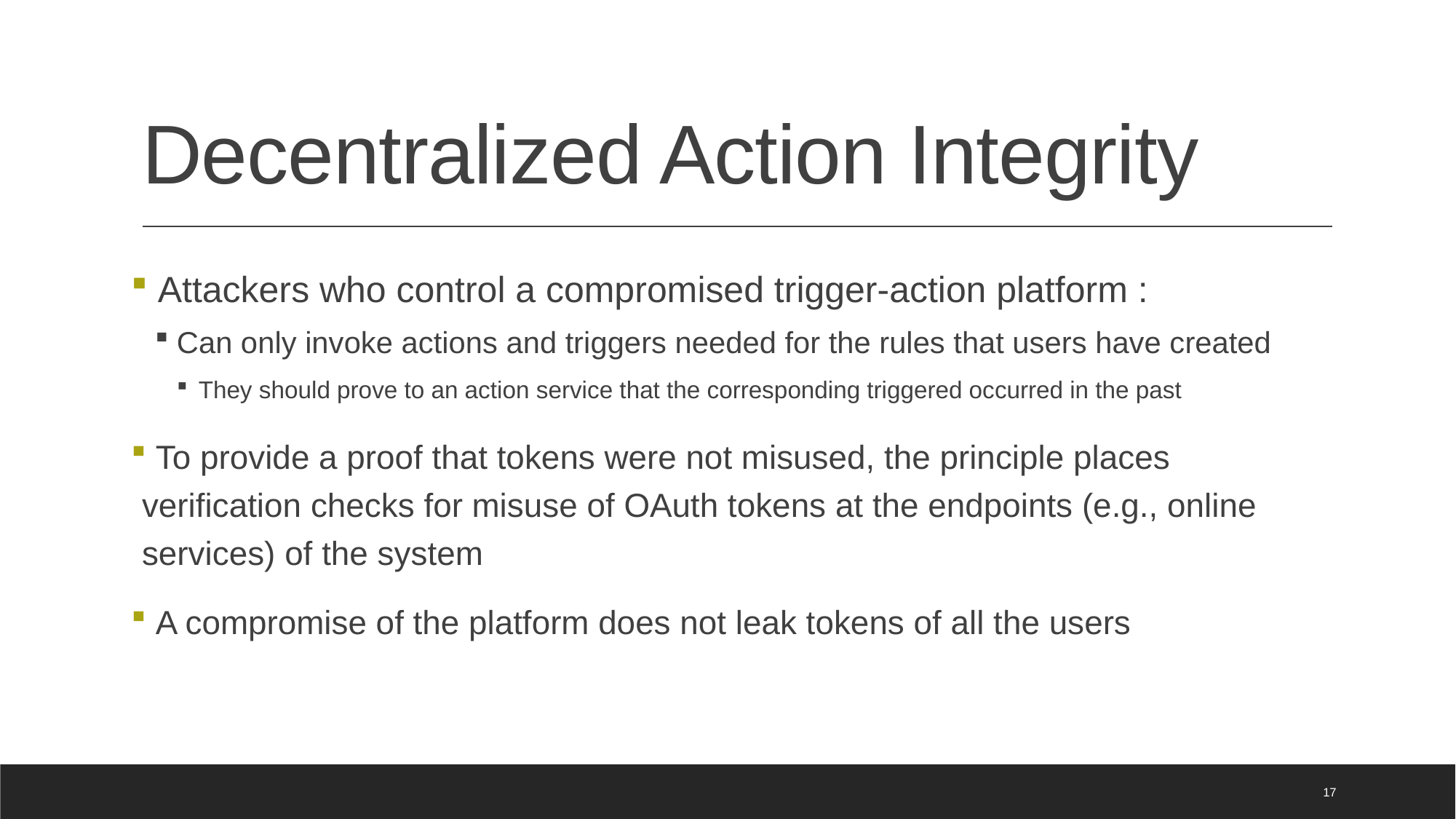

# Decentralized Action Integrity
 Attackers who control a compromised trigger-action platform :
Can only invoke actions and triggers needed for the rules that users have created
They should prove to an action service that the corresponding triggered occurred in the past
 To provide a proof that tokens were not misused, the principle places verification checks for misuse of OAuth tokens at the endpoints (e.g., online services) of the system
 A compromise of the platform does not leak tokens of all the users

17